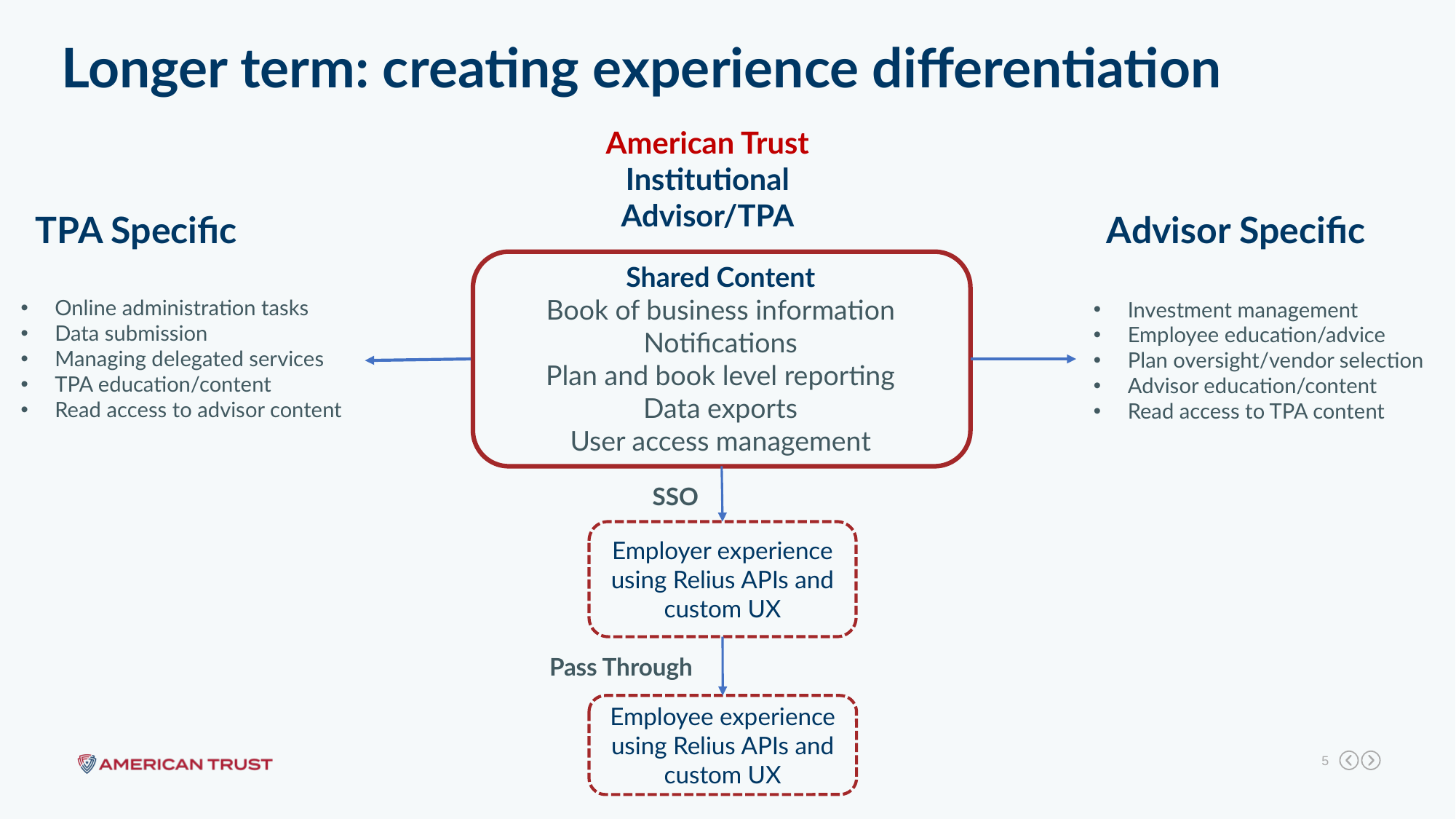

Longer term: creating experience differentiation
American Trust
Institutional
Advisor/TPA
TPA Specific
Advisor Specific

Shared Content
Book of business information
Notifications
Plan and book level reporting
Data exports
User access management
Online administration tasks
Data submission
Managing delegated services
TPA education/content
Read access to advisor content
Investment management
Employee education/advice
Plan oversight/vendor selection
Advisor education/content
Read access to TPA content
SSO
Employer experience using Relius APIs and custom UX
Pass Through
Employee experience using Relius APIs and custom UX